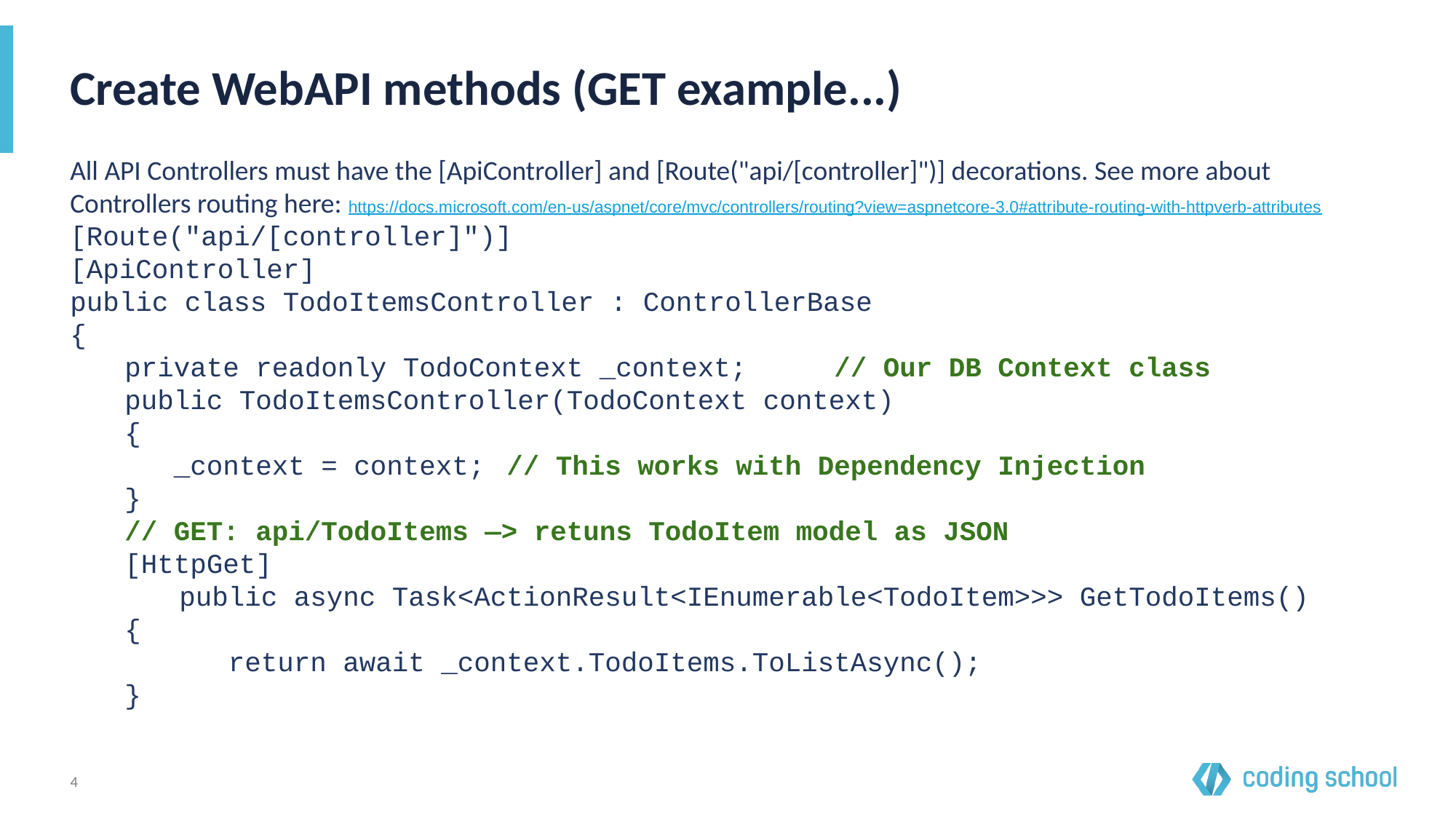

# Create WebAPI methods (GET example...)
All API Controllers must have the [ApiController] and [Route("api/[controller]")] decorations. See more about Controllers routing here: https://docs.microsoft.com/en-us/aspnet/core/mvc/controllers/routing?view=aspnetcore-3.0#attribute-routing-with-httpverb-attributes
[Route("api/[controller]")]
[ApiController]
public class TodoItemsController : ControllerBase
{
private readonly TodoContext _context;	// Our DB Context class
public TodoItemsController(TodoContext context)
{
   _context = context;	// This works with Dependency Injection
}
// GET: api/TodoItems —> retuns TodoItem model as JSON
[HttpGet]
   	public async Task<ActionResult<IEnumerable<TodoItem>>> GetTodoItems()
{
   	   return await _context.TodoItems.ToListAsync();
}

4